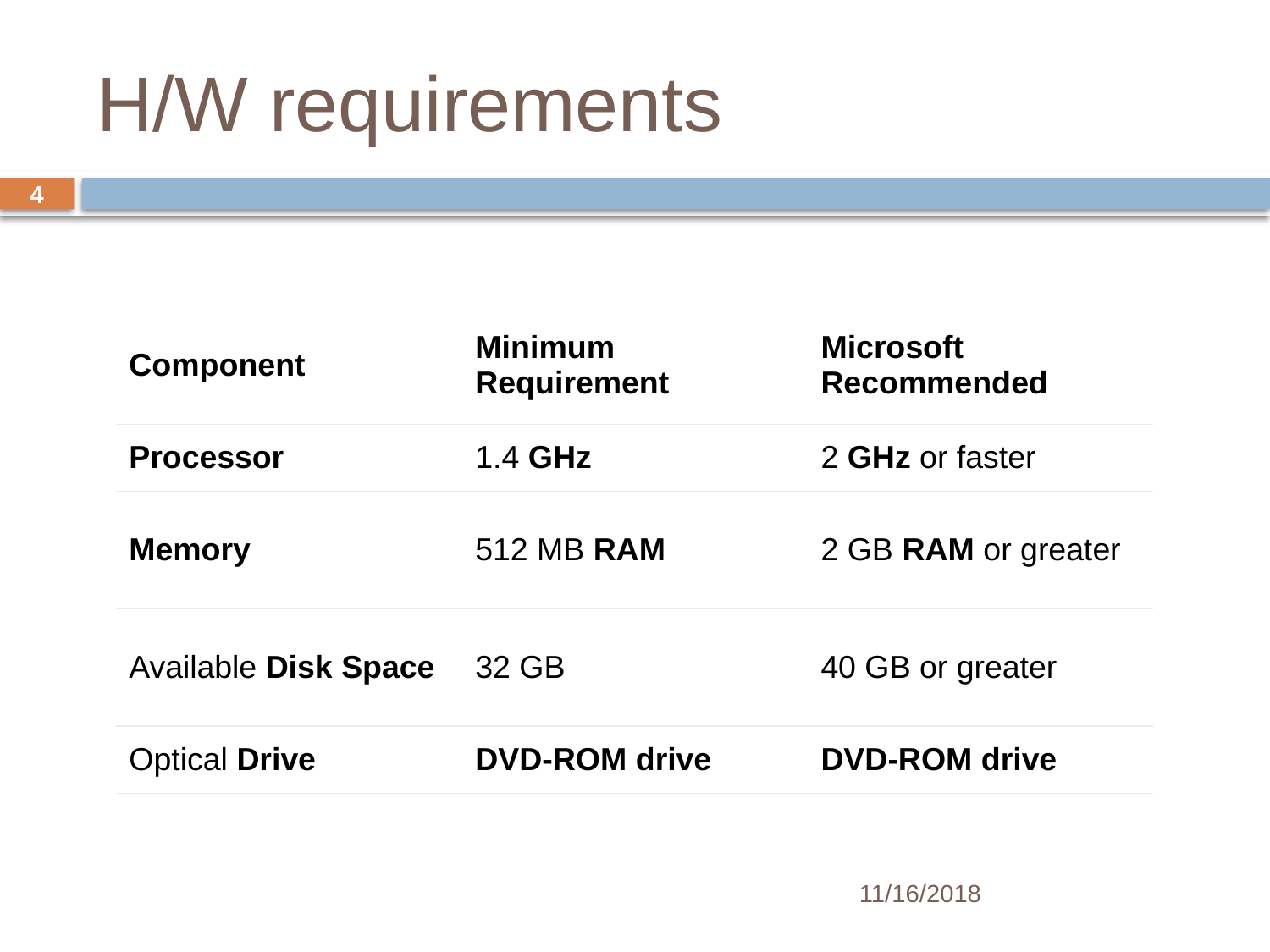

# H/W requirements
4
| Component | Minimum Requirement | Microsoft Recommended |
| --- | --- | --- |
| Processor | 1.4 GHz | 2 GHz or faster |
| Memory | 512 MB RAM | 2 GB RAM or greater |
| Available Disk Space | 32 GB | 40 GB or greater |
| Optical Drive | DVD-ROM drive | DVD-ROM drive |
11/16/2018